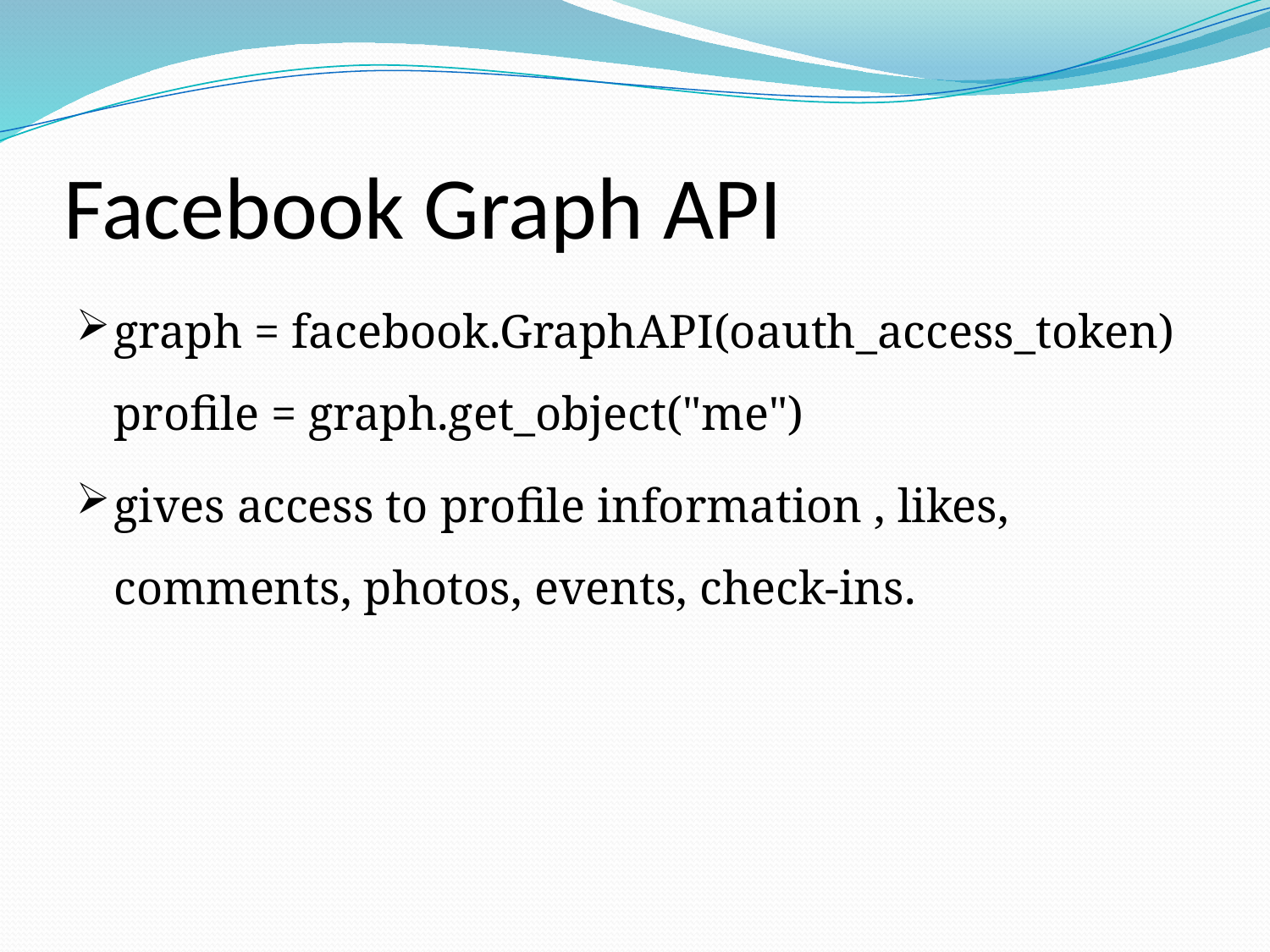

# Facebook Graph API
graph = facebook.GraphAPI(oauth_access_token) profile = graph.get_object("me")
gives access to profile information , likes, comments, photos, events, check-ins.